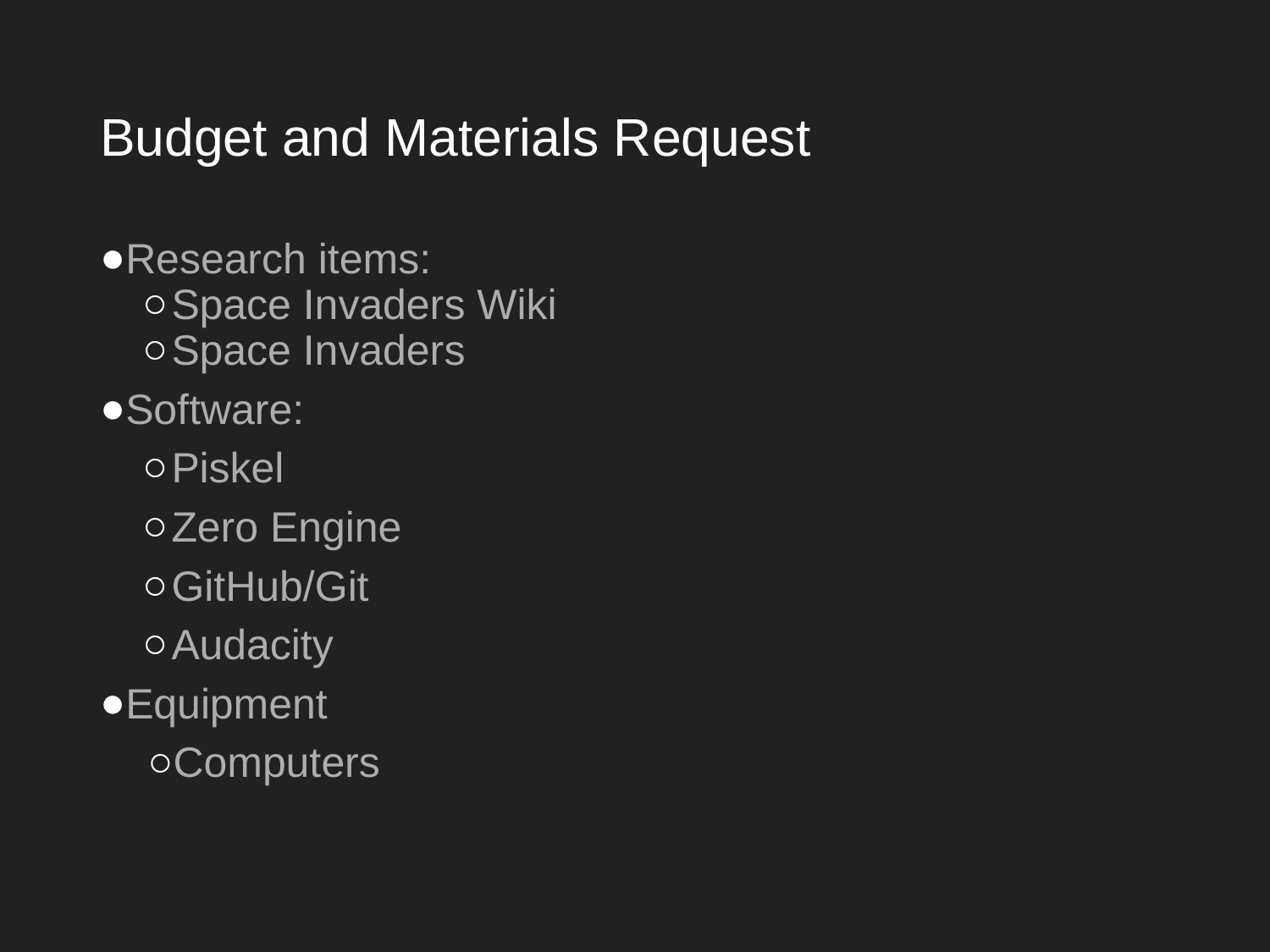

# Budget and Materials Request
Research items:
Space Invaders Wiki
Space Invaders
Software:
Piskel
Zero Engine
GitHub/Git
Audacity
Equipment
Computers